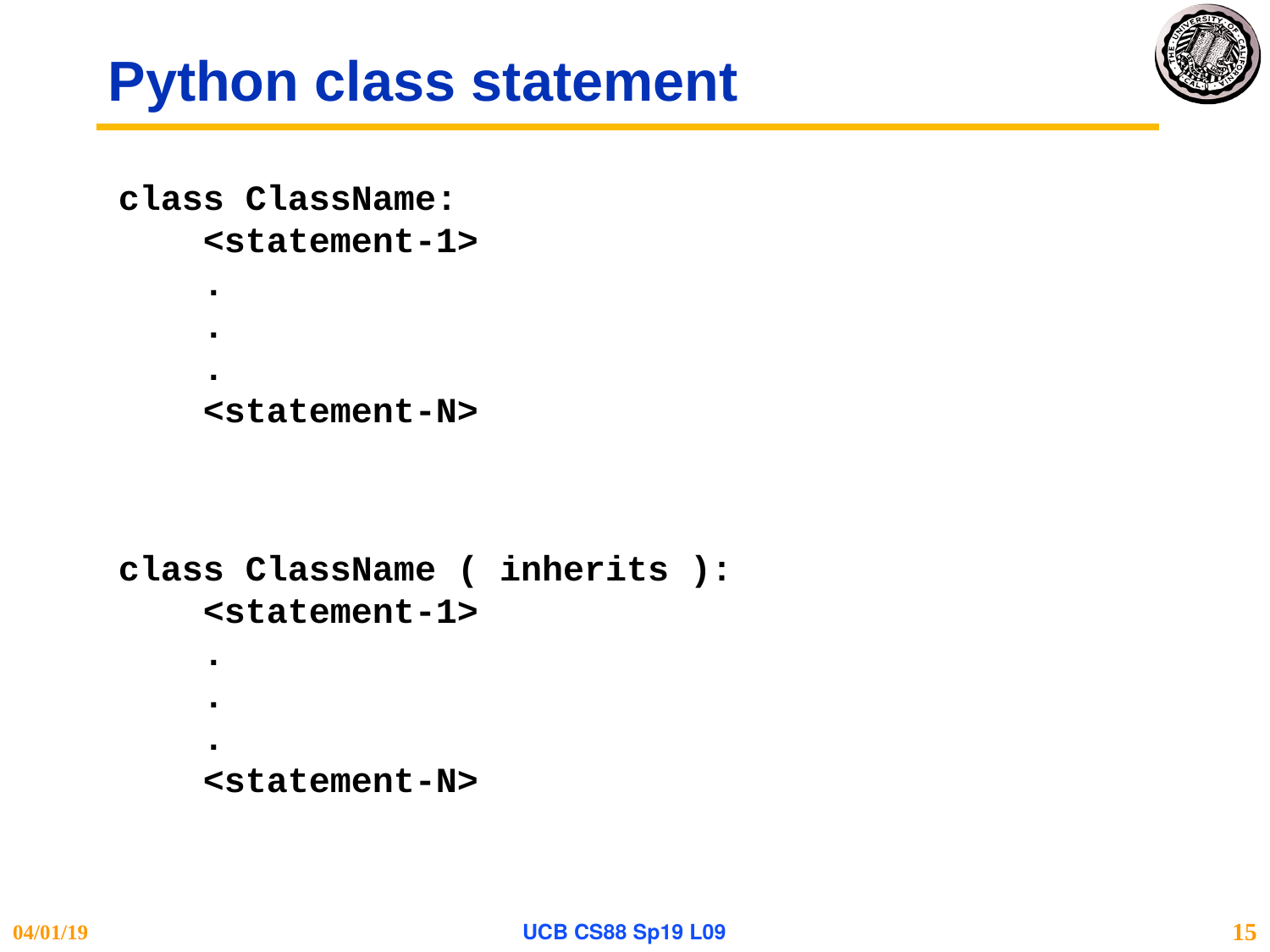

# Python class statement
class ClassName:
    <statement-1>
    .
    .
    .
    <statement-N>
class ClassName ( inherits ):
    <statement-1>
    .
    .
    .
    <statement-N>
04/01/19
UCB CS88 Sp19 L09
15